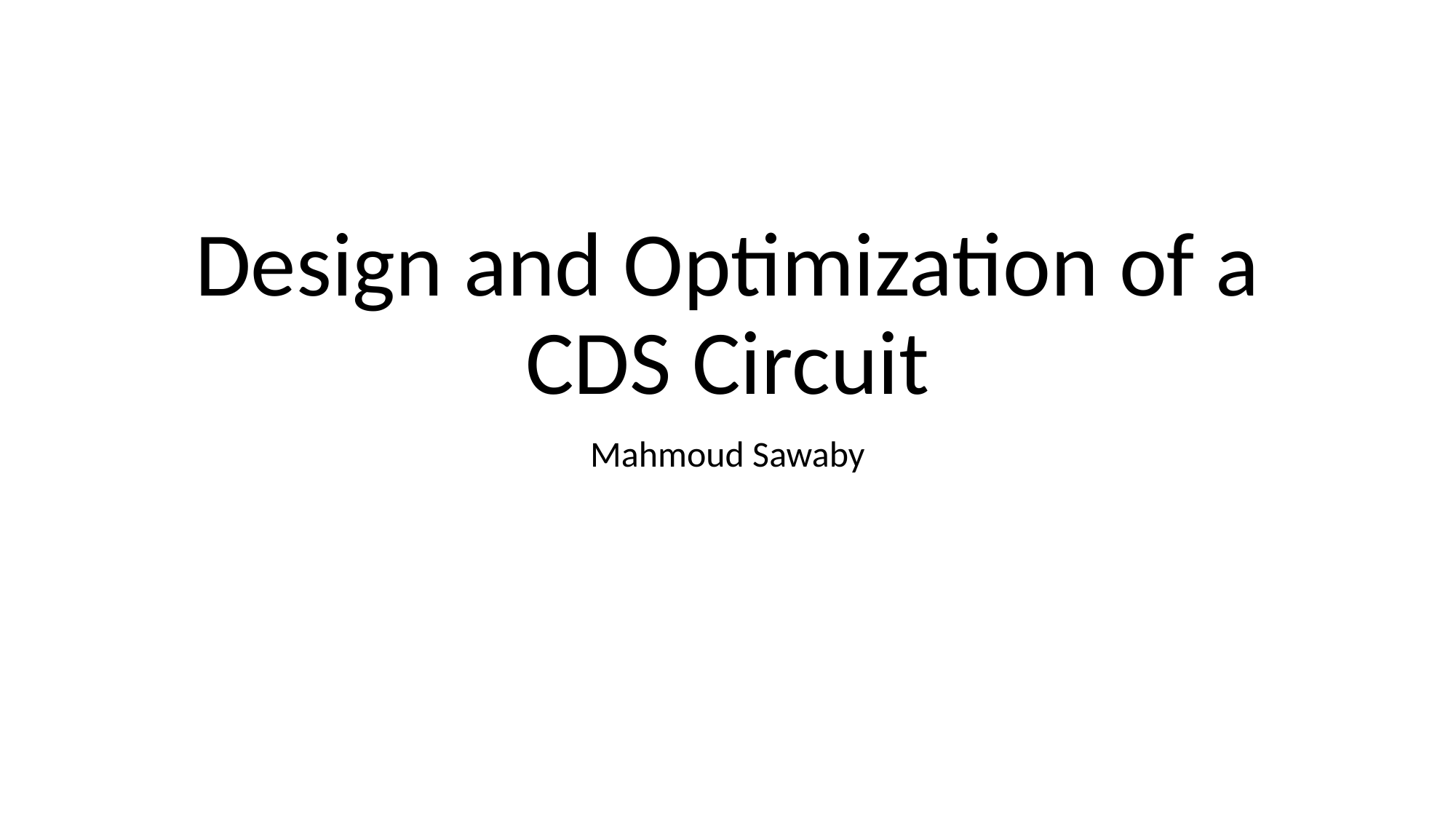

# Design and Optimization of a CDS Circuit
Mahmoud Sawaby